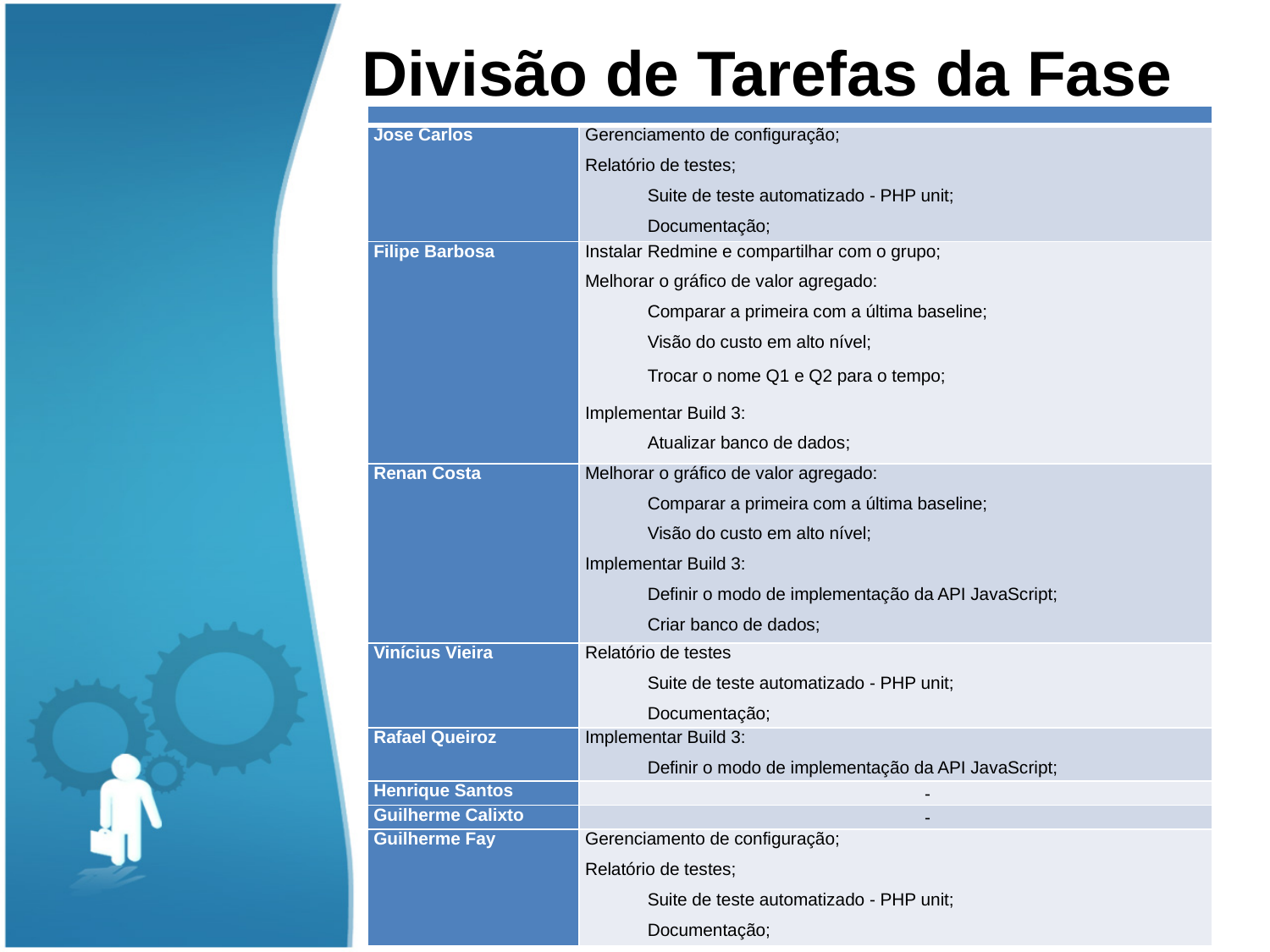

Divisão de Tarefas da Fase
|  |  |
| --- | --- |
| Jose Carlos | Gerenciamento de configuração; Relatório de testes; Suite de teste automatizado - PHP unit; Documentação; |
| Filipe Barbosa | Instalar Redmine e compartilhar com o grupo; Melhorar o gráfico de valor agregado: Comparar a primeira com a última baseline; Visão do custo em alto nível; Trocar o nome Q1 e Q2 para o tempo; Implementar Build 3: Atualizar banco de dados; |
| Renan Costa | Melhorar o gráfico de valor agregado: Comparar a primeira com a última baseline; Visão do custo em alto nível; Implementar Build 3: Definir o modo de implementação da API JavaScript; Criar banco de dados; |
| Vinícius Vieira | Relatório de testes Suite de teste automatizado - PHP unit; Documentação; |
| Rafael Queiroz | Implementar Build 3: Definir o modo de implementação da API JavaScript; |
| Henrique Santos | - |
| Guilherme Calixto | - |
| Guilherme Fay | Gerenciamento de configuração; Relatório de testes; Suite de teste automatizado - PHP unit; Documentação; |